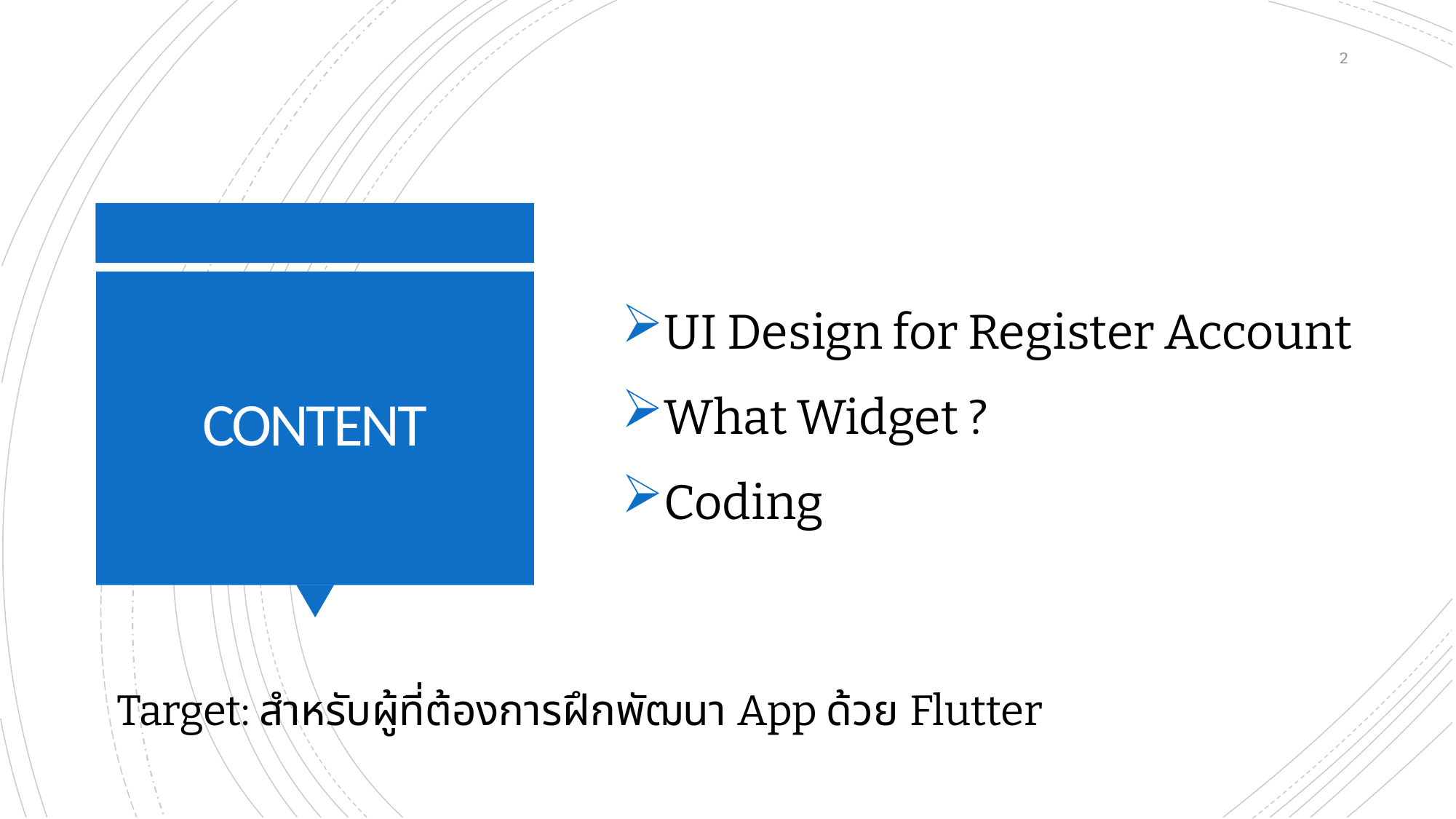

2
UI Design for Register Account
What Widget ?
Coding
# CONTENT
Target: สำหรับผู้ที่ต้องการฝึกพัฒนา App ด้วย Flutter